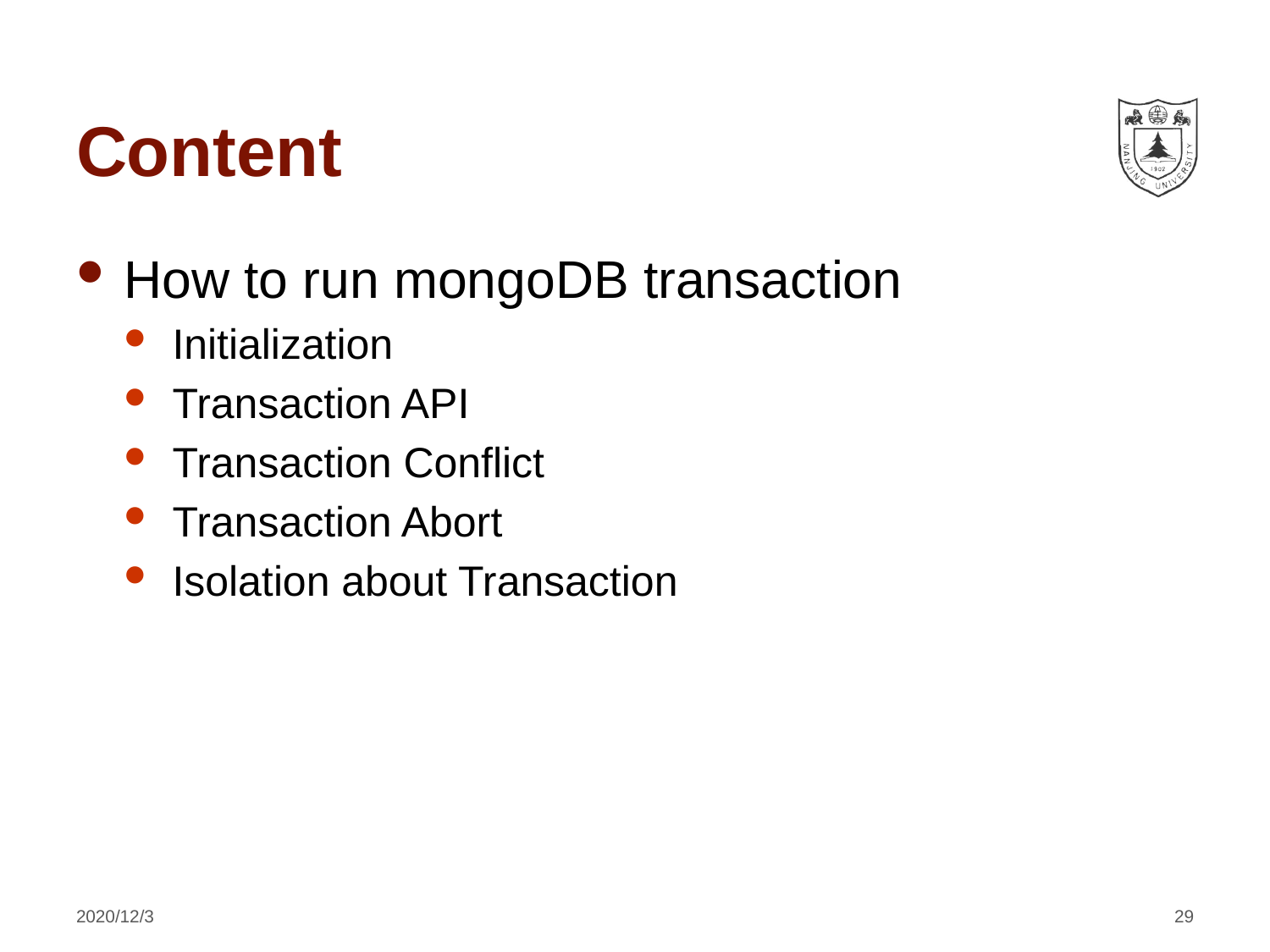

# Content
How to run mongoDB transaction
Initialization
Transaction API
Transaction Conflict
Transaction Abort
Isolation about Transaction

2020/12/3

29